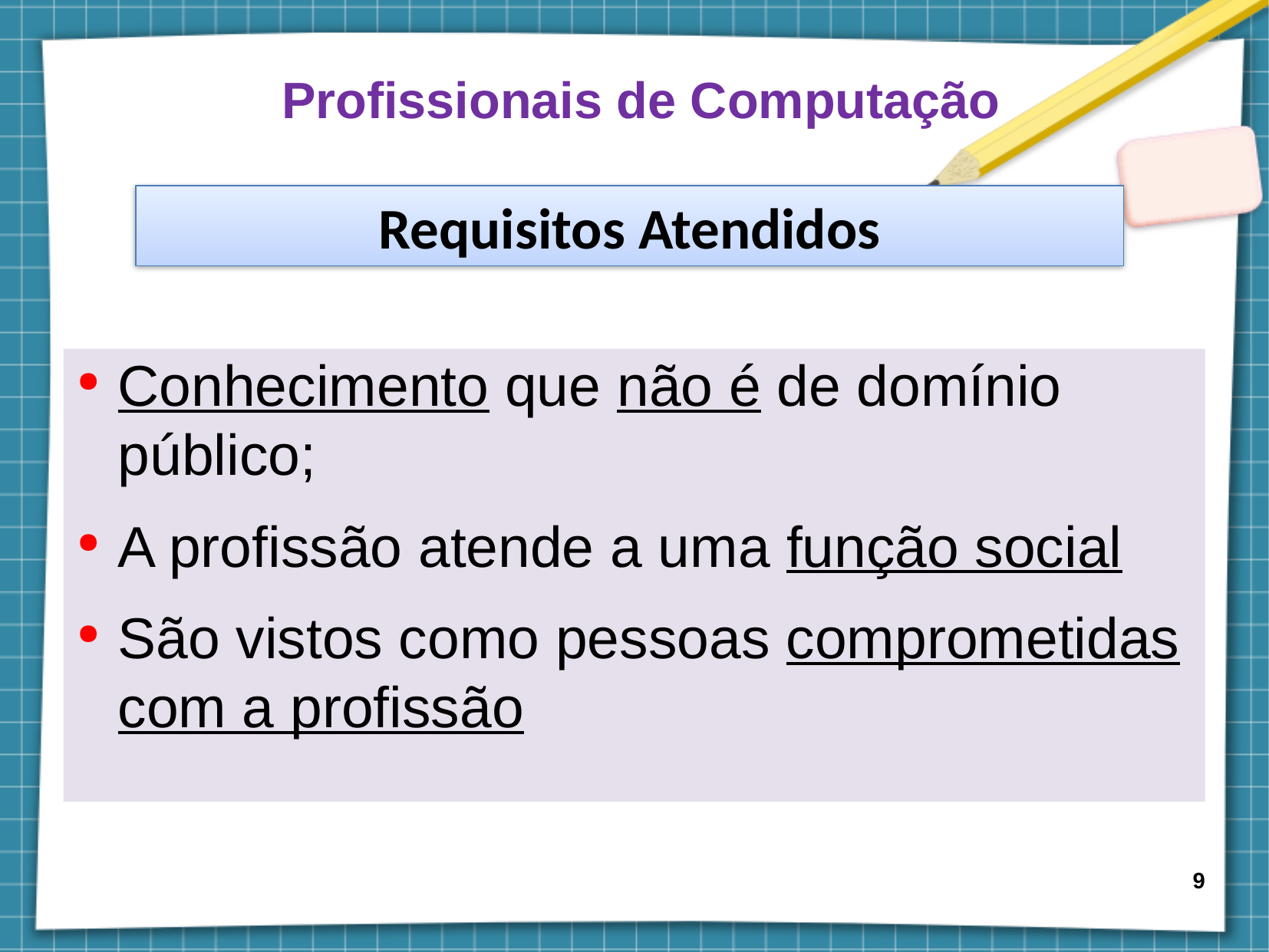

Profissionais de Computação
Requisitos Atendidos
Conhecimento que não é de domínio público;
A profissão atende a uma função social
São vistos como pessoas comprometidas com a profissão
9